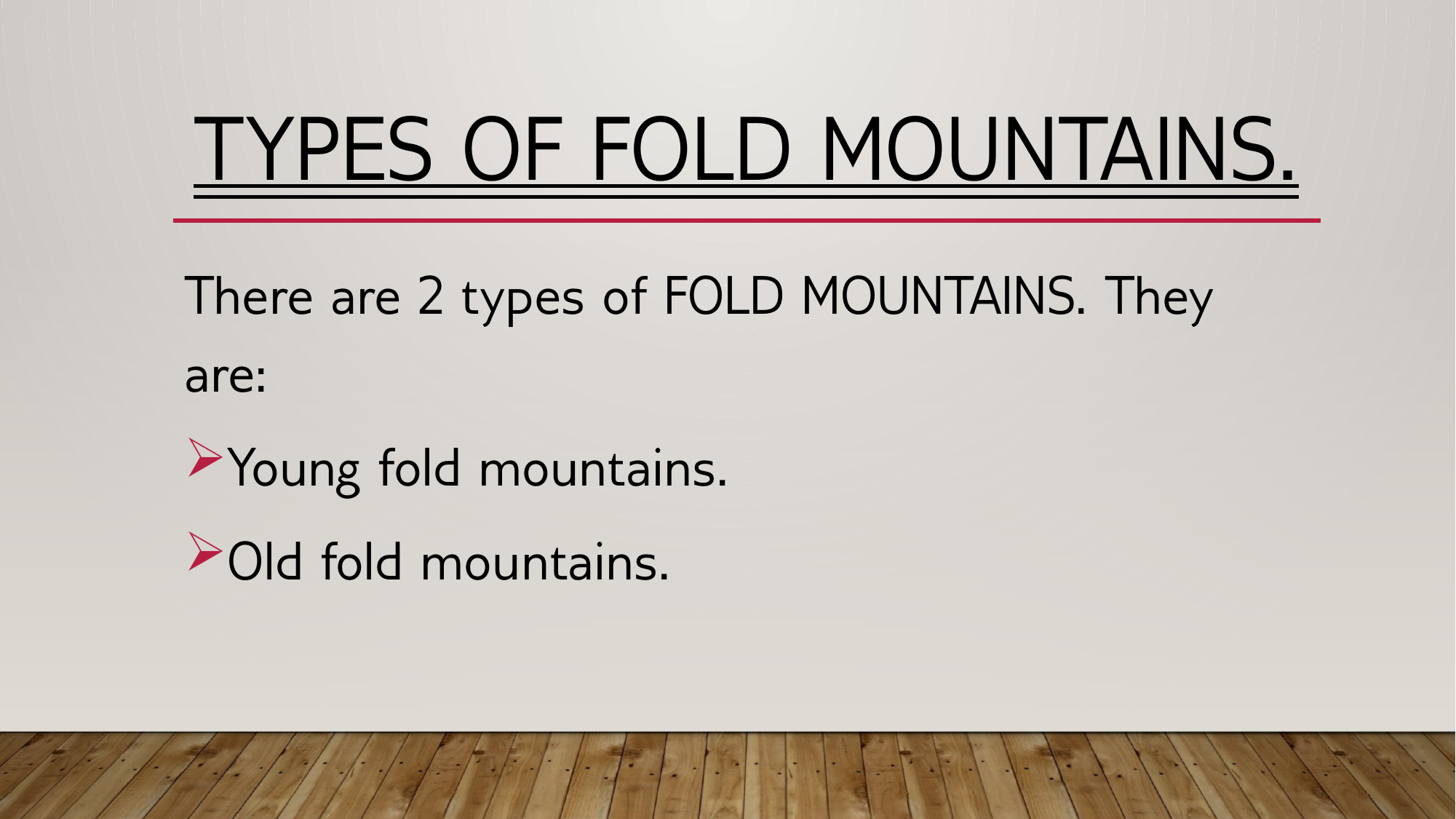

# Types of fold MOUNTAINS.
There are 2 types of FOLD MOUNTAINS. They are:
Young fold mountains.
Old fold mountains.